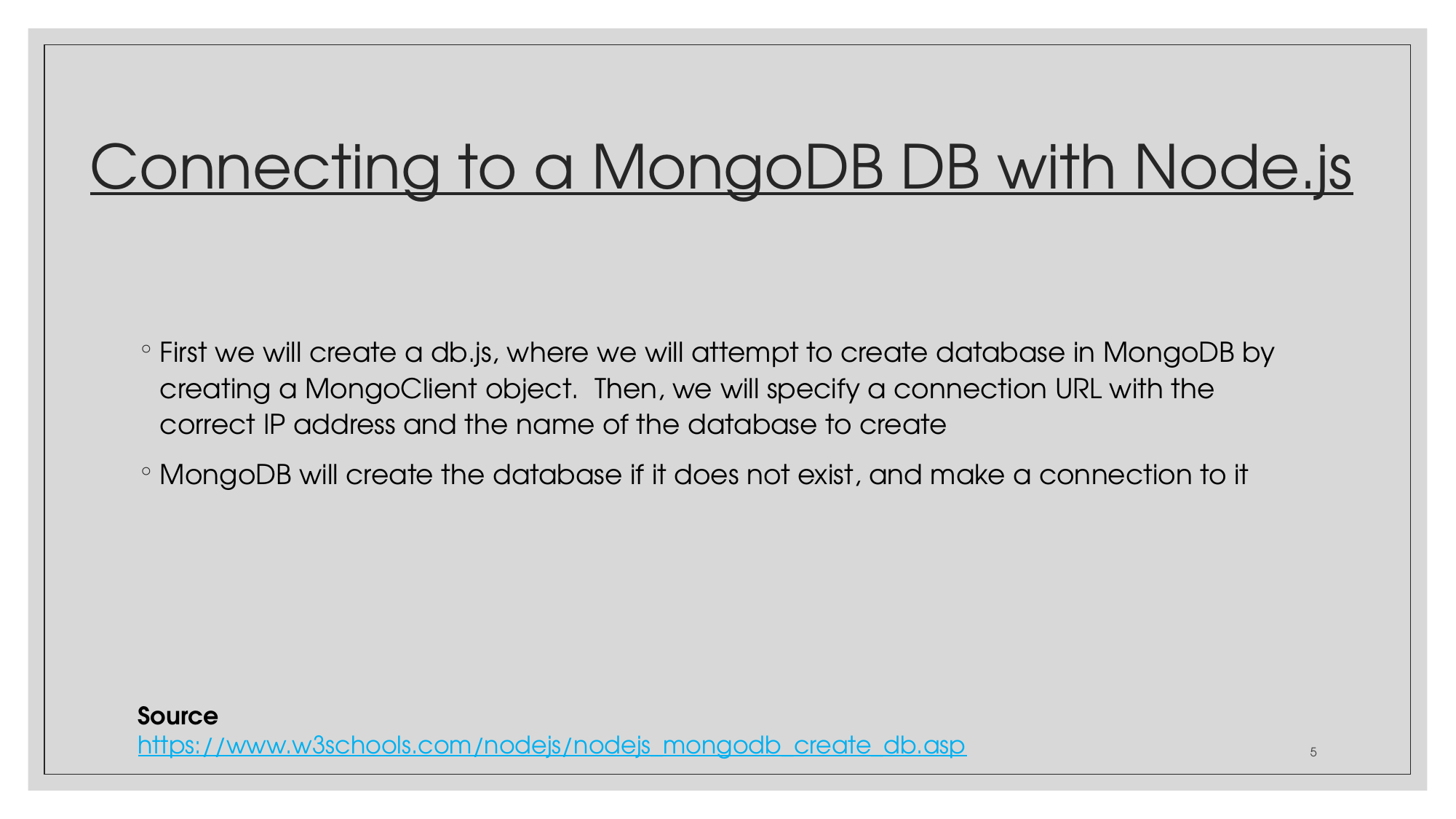

# Connecting to a MongoDB DB with Node.js
First we will create a db.js, where we will attempt to create database in MongoDB by creating a MongoClient object.  Then, we will specify a connection URL with the correct IP address and the name of the database to create
MongoDB will create the database if it does not exist, and make a connection to it

Source
https://www.w3schools.com/nodejs/nodejs_mongodb_create_db.asp
5